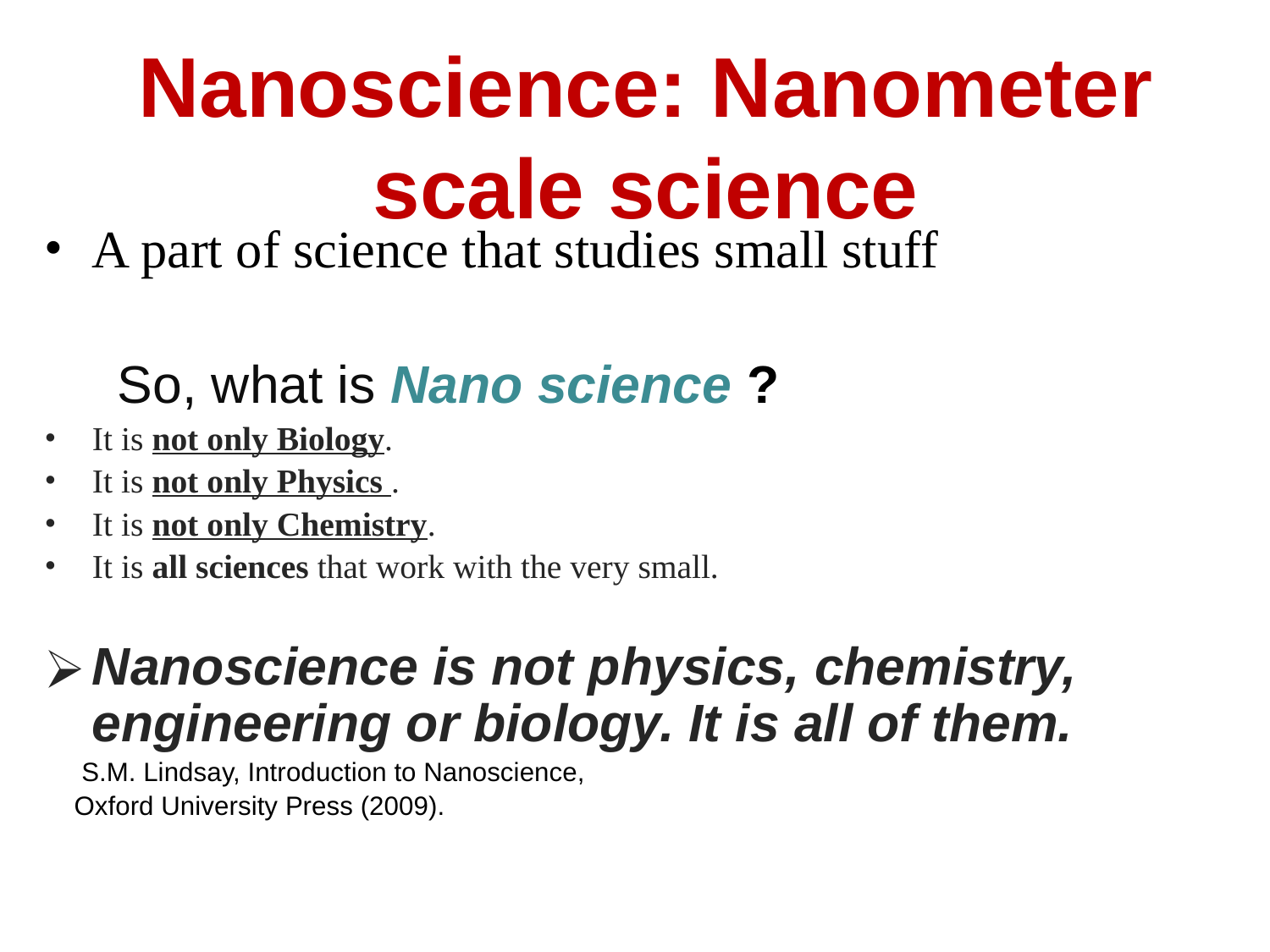

Nanoscience: Nanometer scale science
A part of science that studies small stuff

     So, what is Nano science ?
It is not only Biology.
It is not only Physics .
It is not only Chemistry.
It is all sciences that work with the very small.

Nanoscience is not physics, chemistry, engineering or biology. It is all of them.
     S.M. Lindsay, Introduction to Nanoscience,
    Oxford University Press (2009).